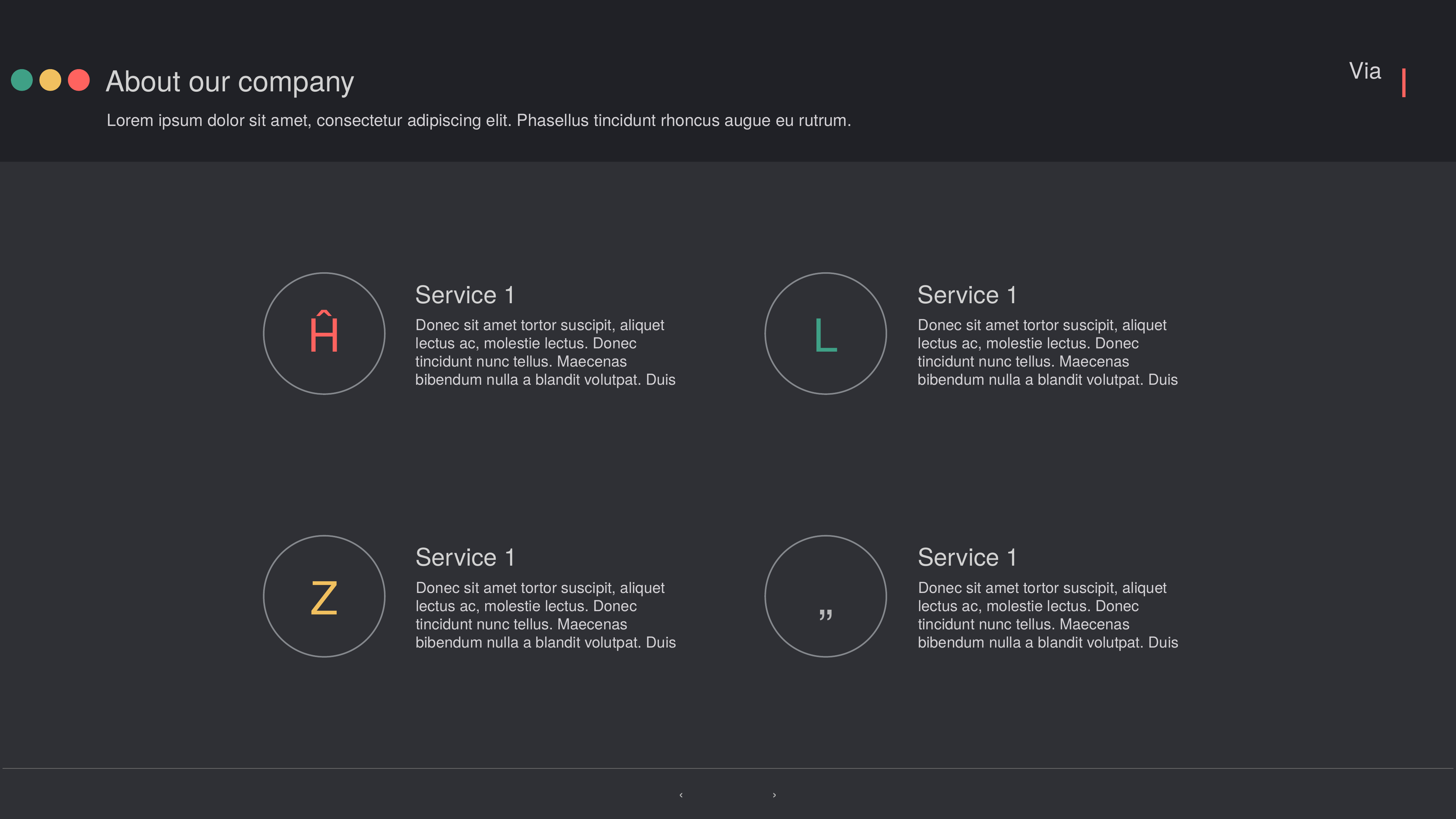

About our company
Lorem ipsum dolor sit amet, consectetur adipiscing elit. Phasellus tincidunt rhoncus augue eu rutrum.

Service 1
Ĥ
Donec sit amet tortor suscipit, aliquet lectus ac, molestie lectus. Donec tincidunt nunc tellus. Maecenas bibendum nulla a blandit volutpat. Duis

Service 1
L
Donec sit amet tortor suscipit, aliquet lectus ac, molestie lectus. Donec tincidunt nunc tellus. Maecenas bibendum nulla a blandit volutpat. Duis

Service 1
Z
Donec sit amet tortor suscipit, aliquet lectus ac, molestie lectus. Donec tincidunt nunc tellus. Maecenas bibendum nulla a blandit volutpat. Duis

Service 1
„
Donec sit amet tortor suscipit, aliquet lectus ac, molestie lectus. Donec tincidunt nunc tellus. Maecenas bibendum nulla a blandit volutpat. Duis
9